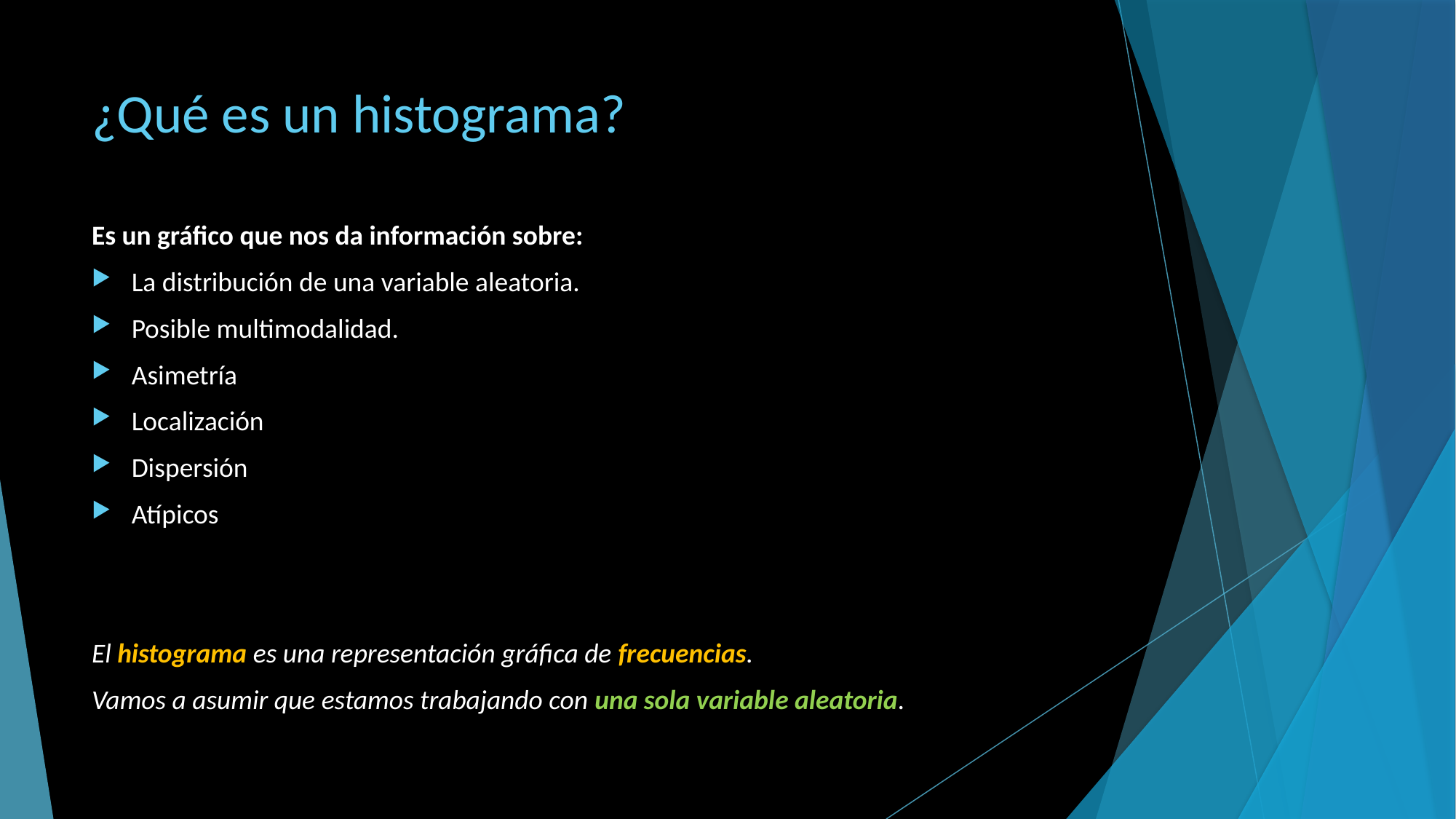

# ¿Qué es un histograma?
Es un gráfico que nos da información sobre:
La distribución de una variable aleatoria.
Posible multimodalidad.
Asimetría
Localización
Dispersión
Atípicos

El histograma es una representación gráfica de frecuencias.
Vamos a asumir que estamos trabajando con una sola variable aleatoria.